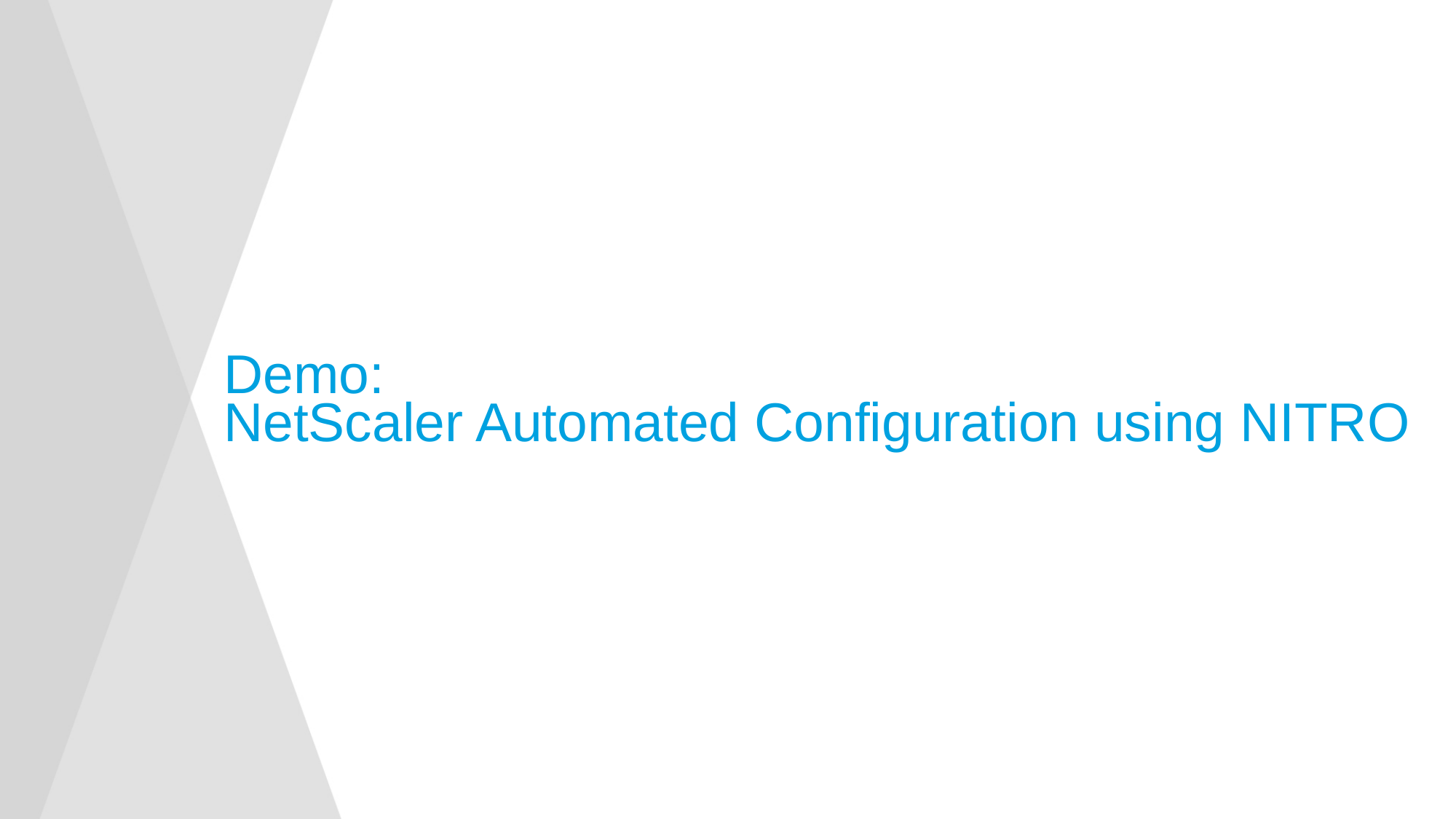

# Demo: NetScaler Automated Configuration using NITRO